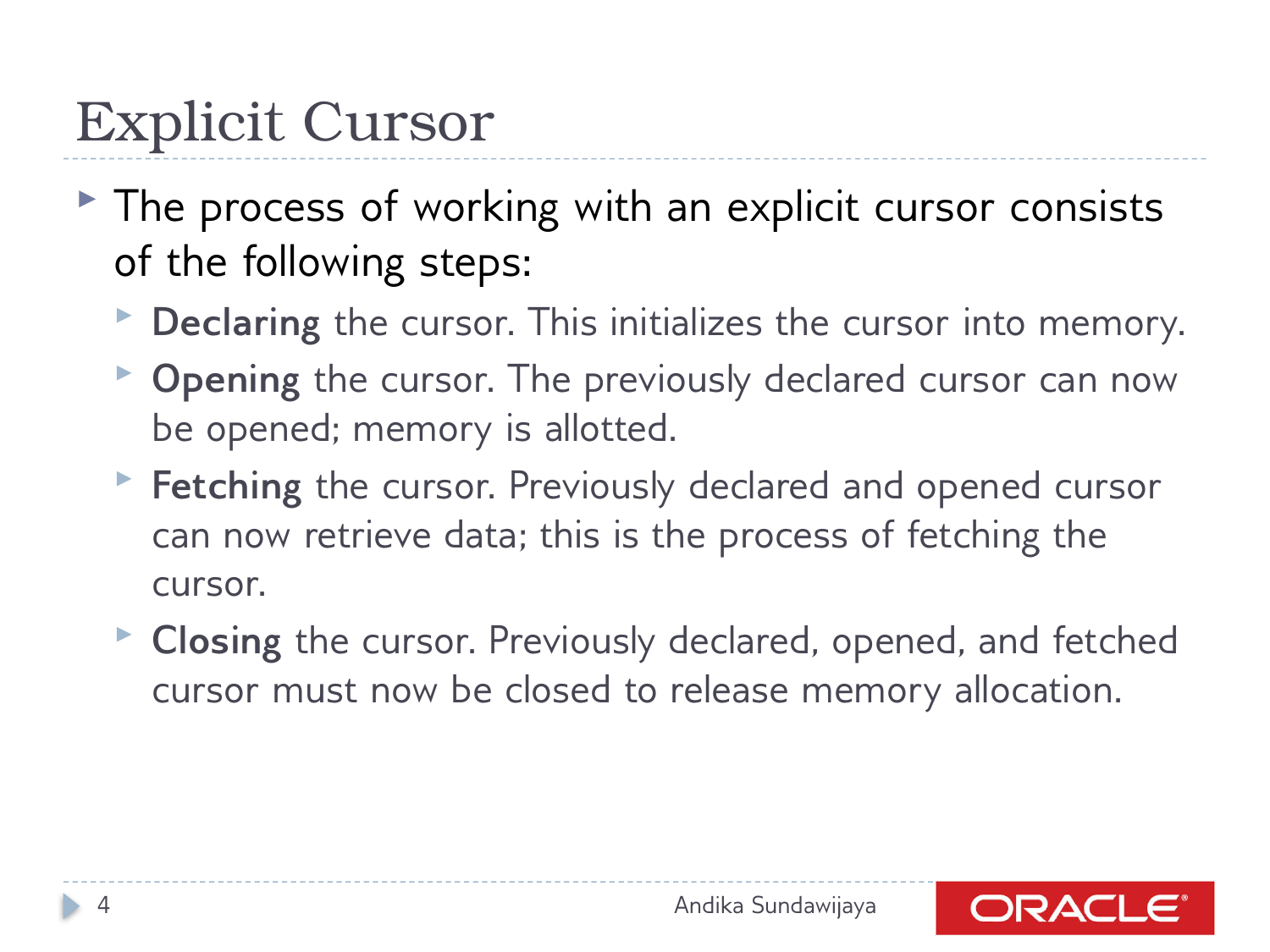

# Explicit Cursor
The process of working with an explicit cursor consists of the following steps:
Declaring the cursor. This initializes the cursor into memory.
Opening the cursor. The previously declared cursor can now be opened; memory is allotted.
Fetching the cursor. Previously declared and opened cursor can now retrieve data; this is the process of fetching the cursor.
Closing the cursor. Previously declared, opened, and fetched cursor must now be closed to release memory allocation.

4
Andika Sundawijaya